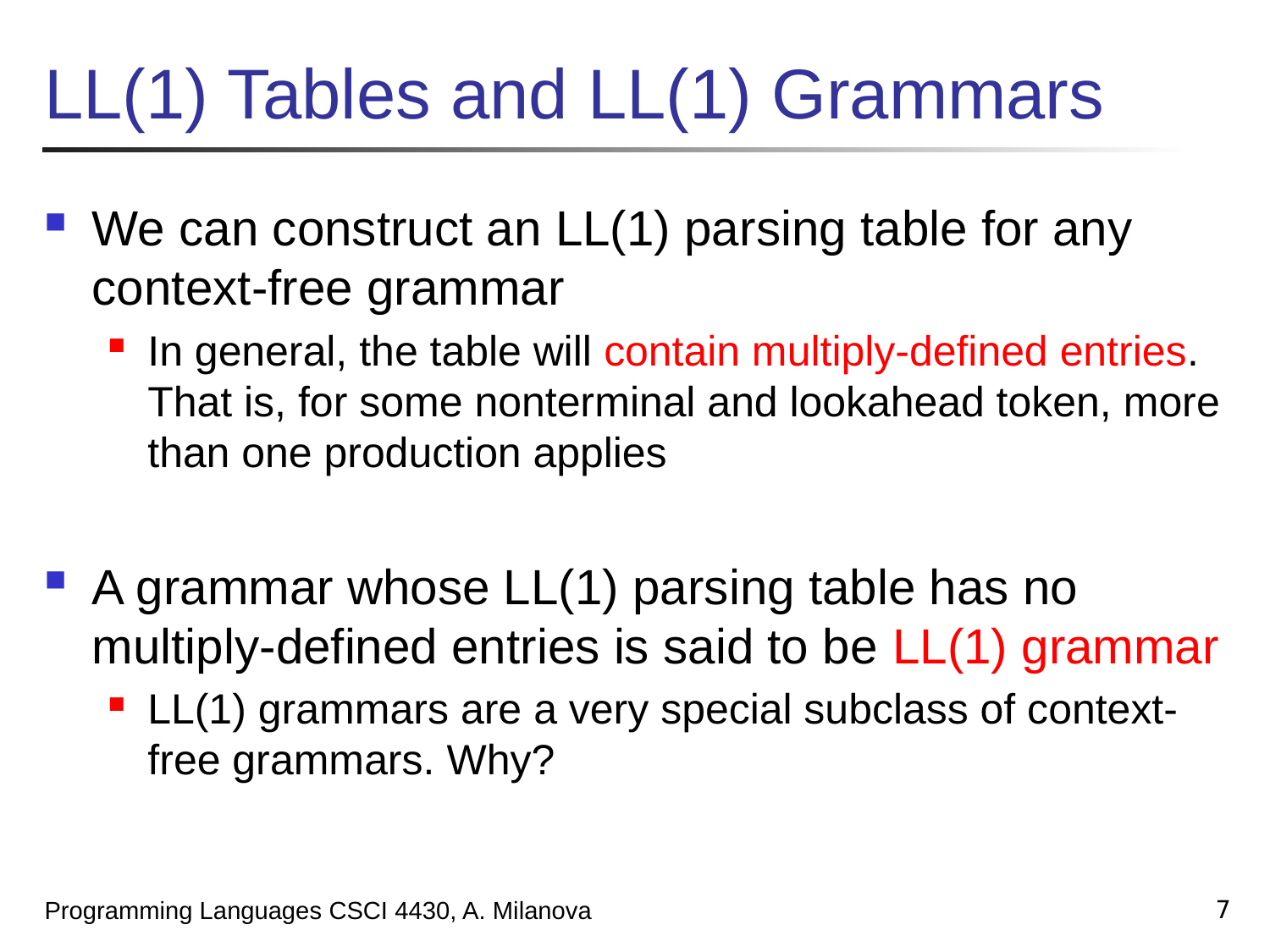

# LL(1) Tables and LL(1) Grammars
We can construct an LL(1) parsing table for any context-free grammar
In general, the table will contain multiply-defined entries. That is, for some nonterminal and lookahead token, more than one production applies

A grammar whose LL(1) parsing table has no multiply-defined entries is said to be LL(1) grammar
LL(1) grammars are a very special subclass of context-free grammars. Why?
7
Programming Languages CSCI 4430, A. Milanova